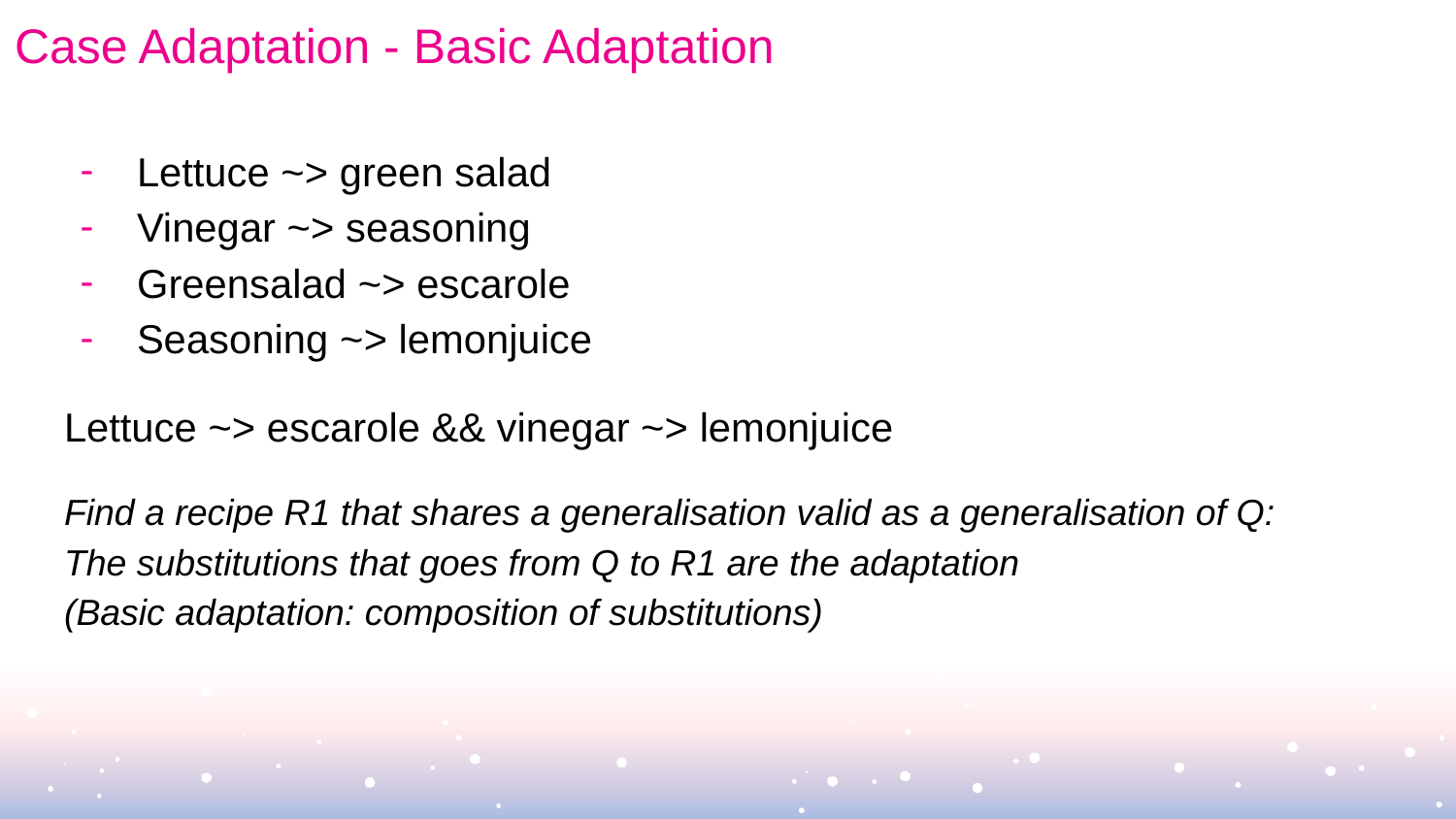

# Case Adaptation - Basic Adaptation
Lettuce ~> green salad
Vinegar ~> seasoning
Greensalad ~> escarole
Seasoning ~> lemonjuice
Lettuce ~> escarole && vinegar ~> lemonjuice
Find a recipe R1 that shares a generalisation valid as a generalisation of Q:
The substitutions that goes from Q to R1 are the adaptation
(Basic adaptation: composition of substitutions)